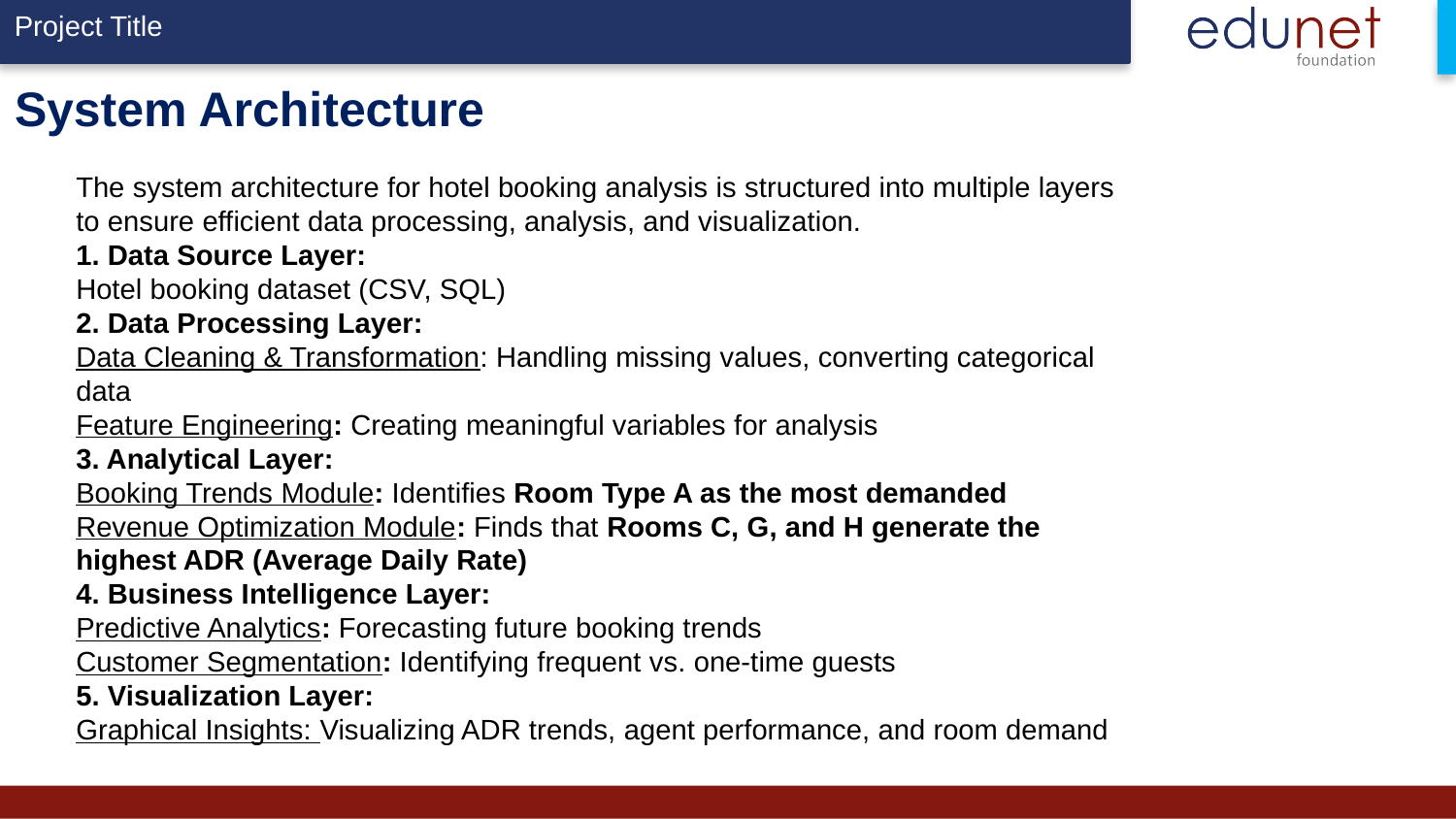

System Architecture
The system architecture for hotel booking analysis is structured into multiple layers to ensure efficient data processing, analysis, and visualization.
1. Data Source Layer:
Hotel booking dataset (CSV, SQL)
2. Data Processing Layer:
Data Cleaning & Transformation: Handling missing values, converting categorical data
Feature Engineering: Creating meaningful variables for analysis
3. Analytical Layer:
Booking Trends Module: Identifies Room Type A as the most demanded
Revenue Optimization Module: Finds that Rooms C, G, and H generate the highest ADR (Average Daily Rate)
4. Business Intelligence Layer:
Predictive Analytics: Forecasting future booking trends
Customer Segmentation: Identifying frequent vs. one-time guests
5. Visualization Layer:
Graphical Insights: Visualizing ADR trends, agent performance, and room demand